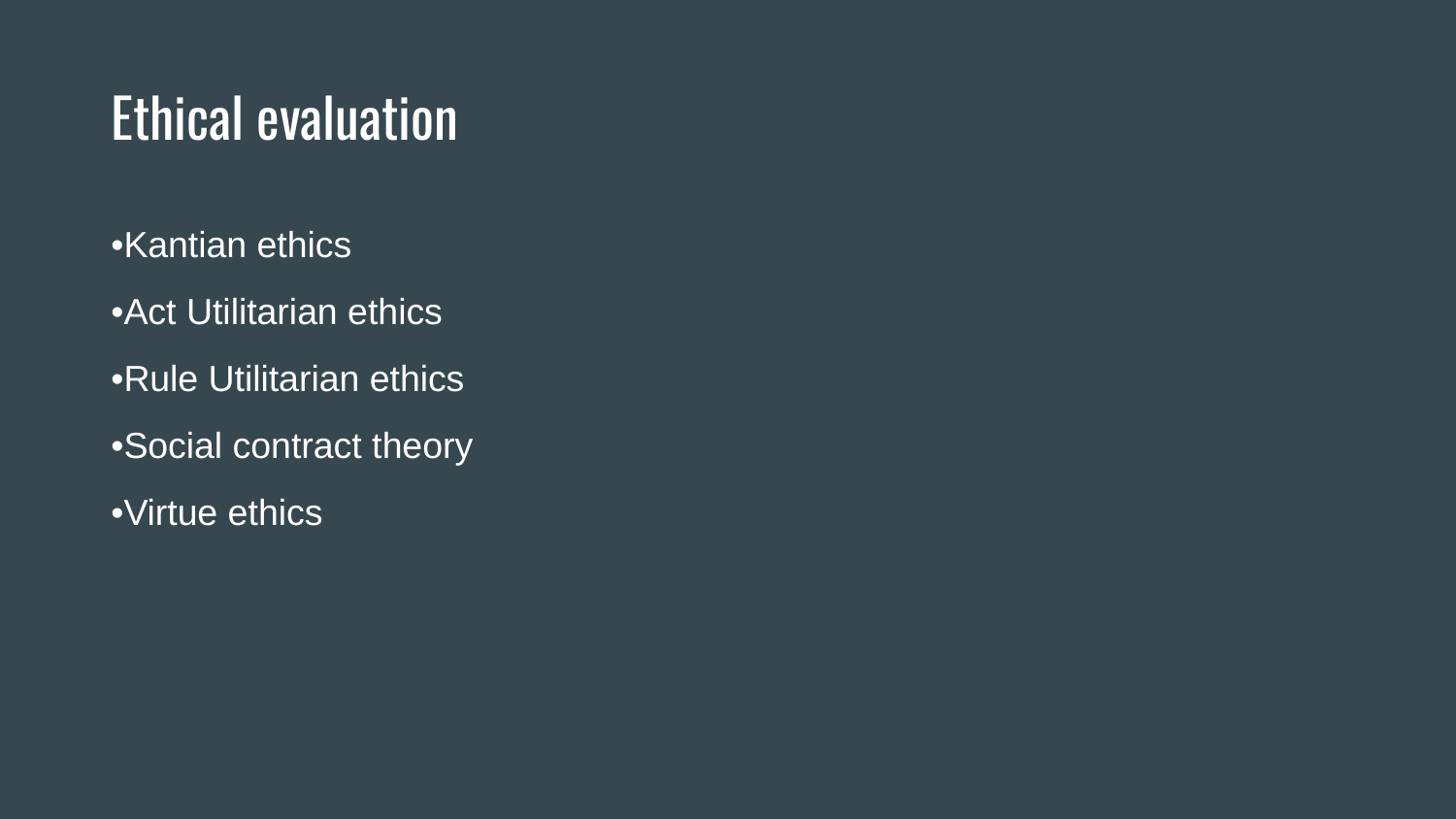

# Ethical evaluation
•Kantian ethics
•Act Utilitarian ethics
•Rule Utilitarian ethics
•Social contract theory
•Virtue ethics